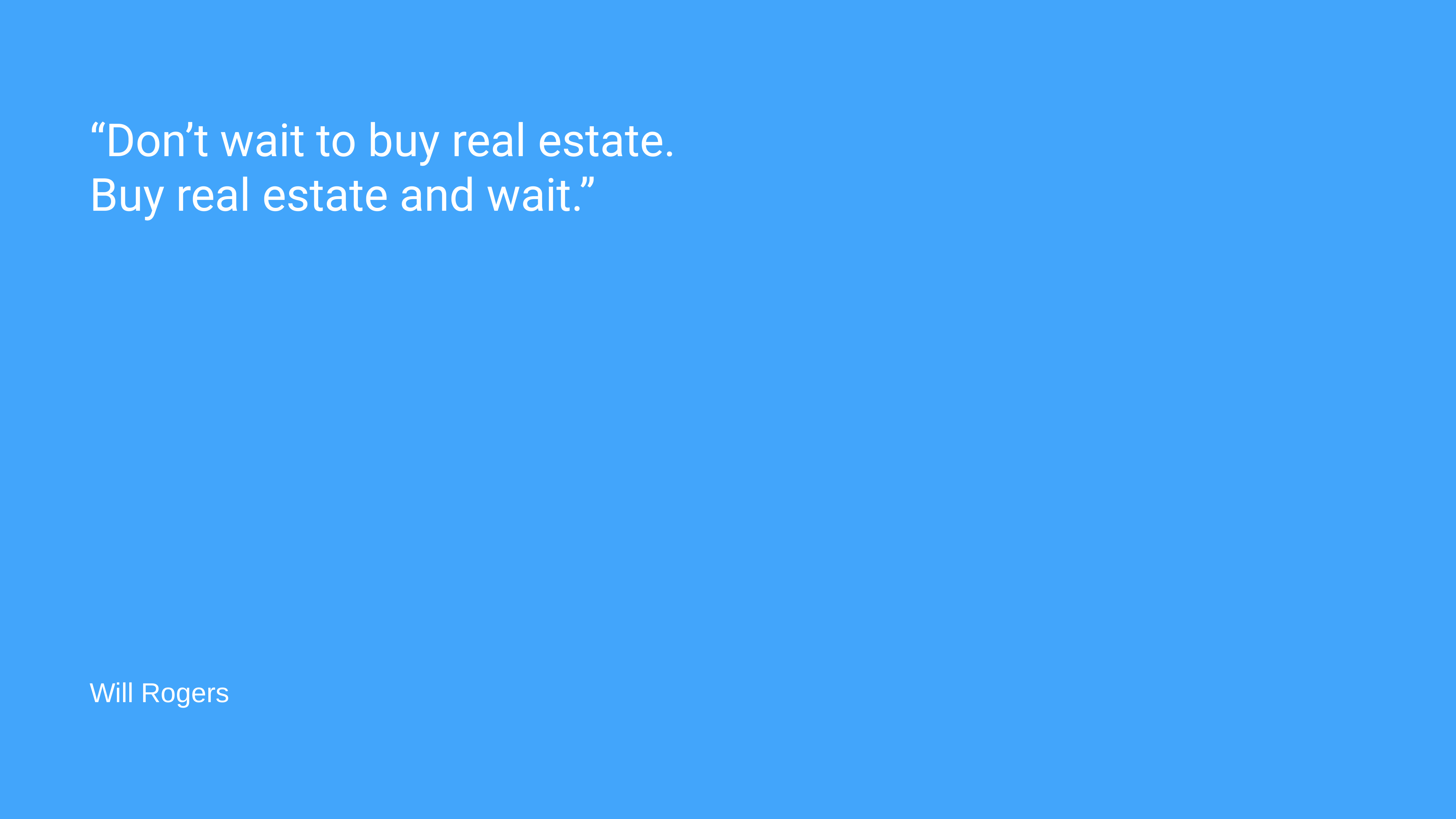

“Don’t wait to buy real estate. Buy real estate and wait.”
Will Rogers